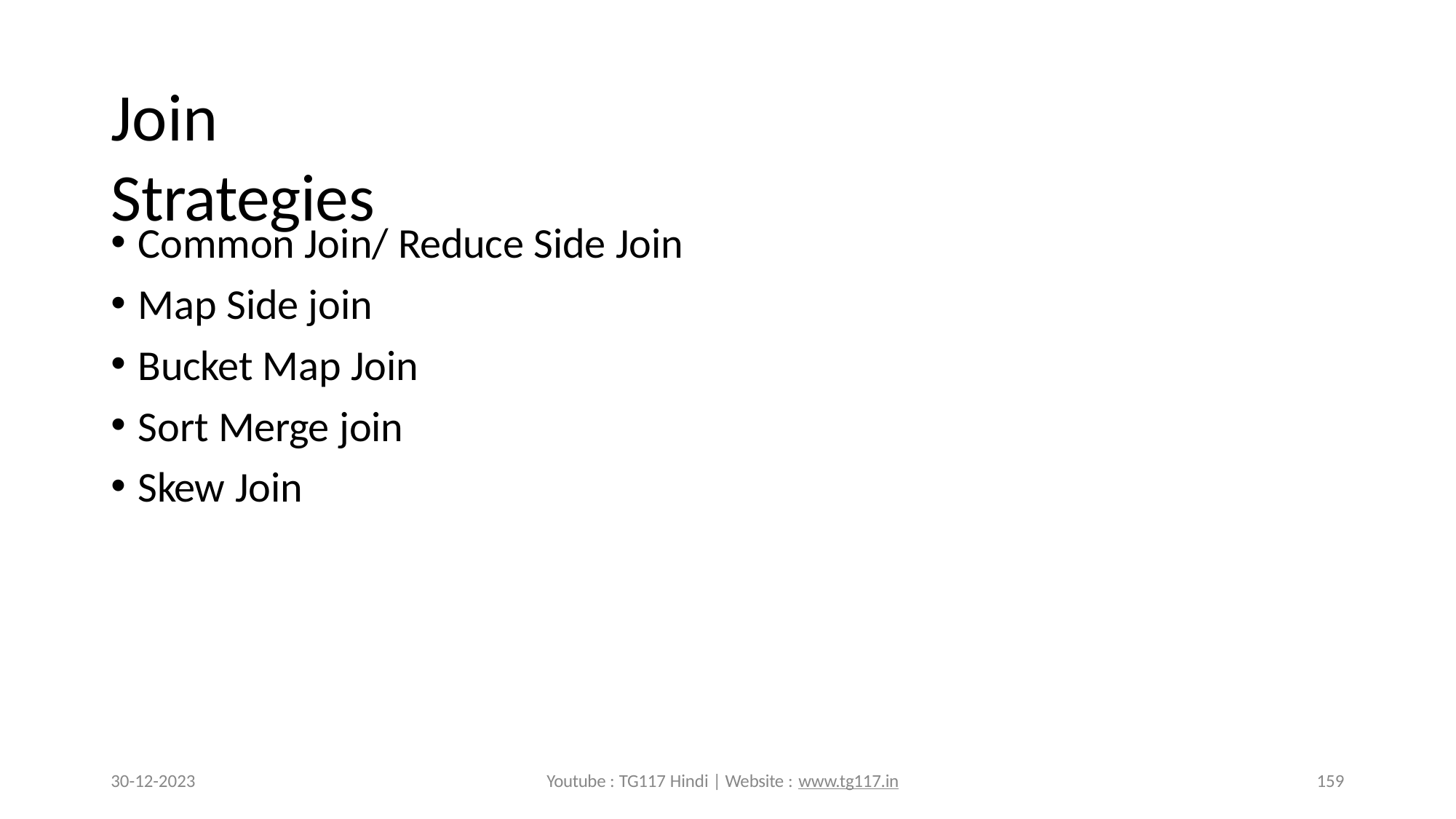

# Join Strategies
Common Join/ Reduce Side Join
Map Side join
Bucket Map Join
Sort Merge join
Skew Join
30-12-2023
Youtube : TG117 Hindi | Website : www.tg117.in
159